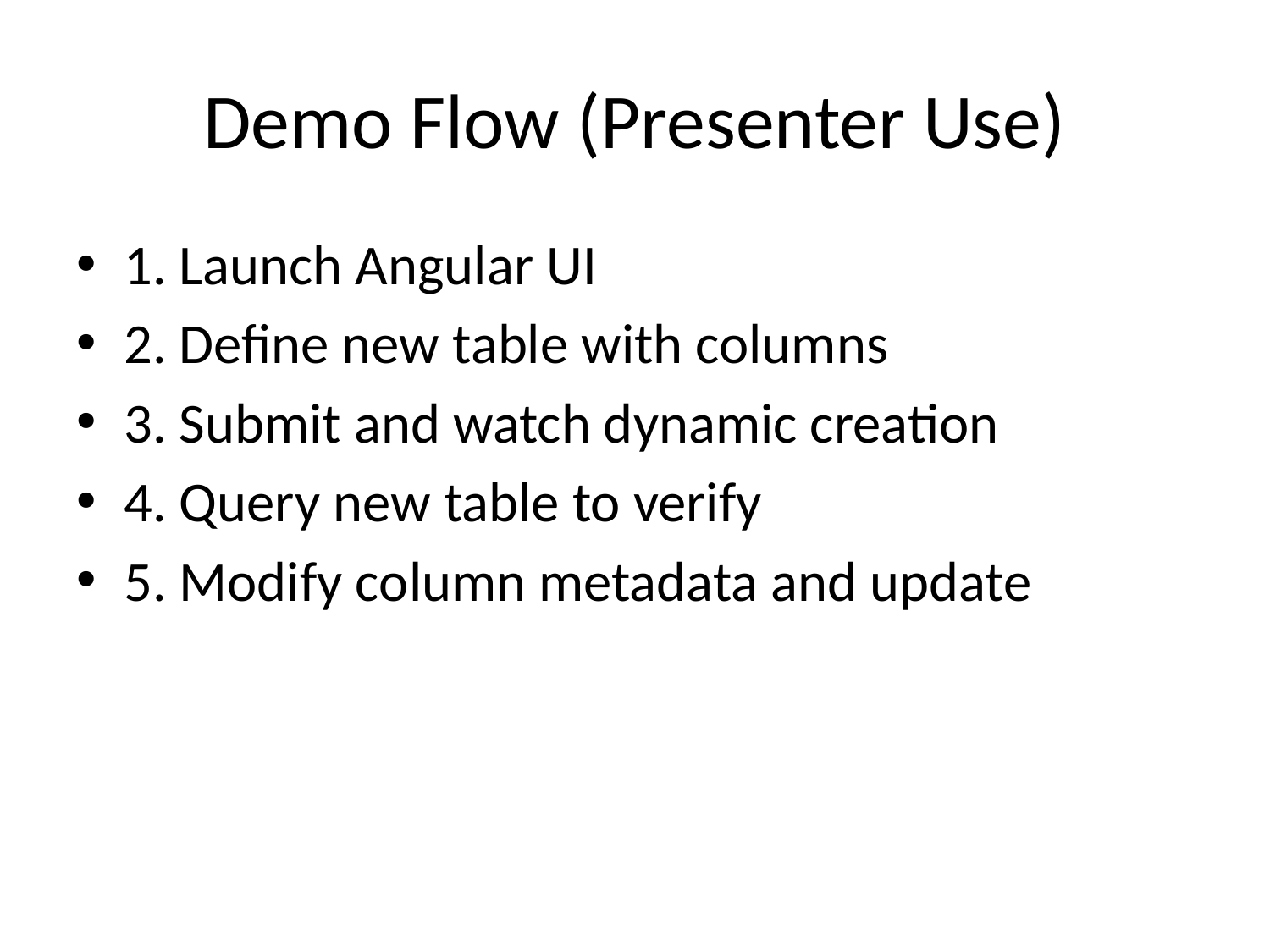

# Demo Flow (Presenter Use)
1. Launch Angular UI
2. Define new table with columns
3. Submit and watch dynamic creation
4. Query new table to verify
5. Modify column metadata and update